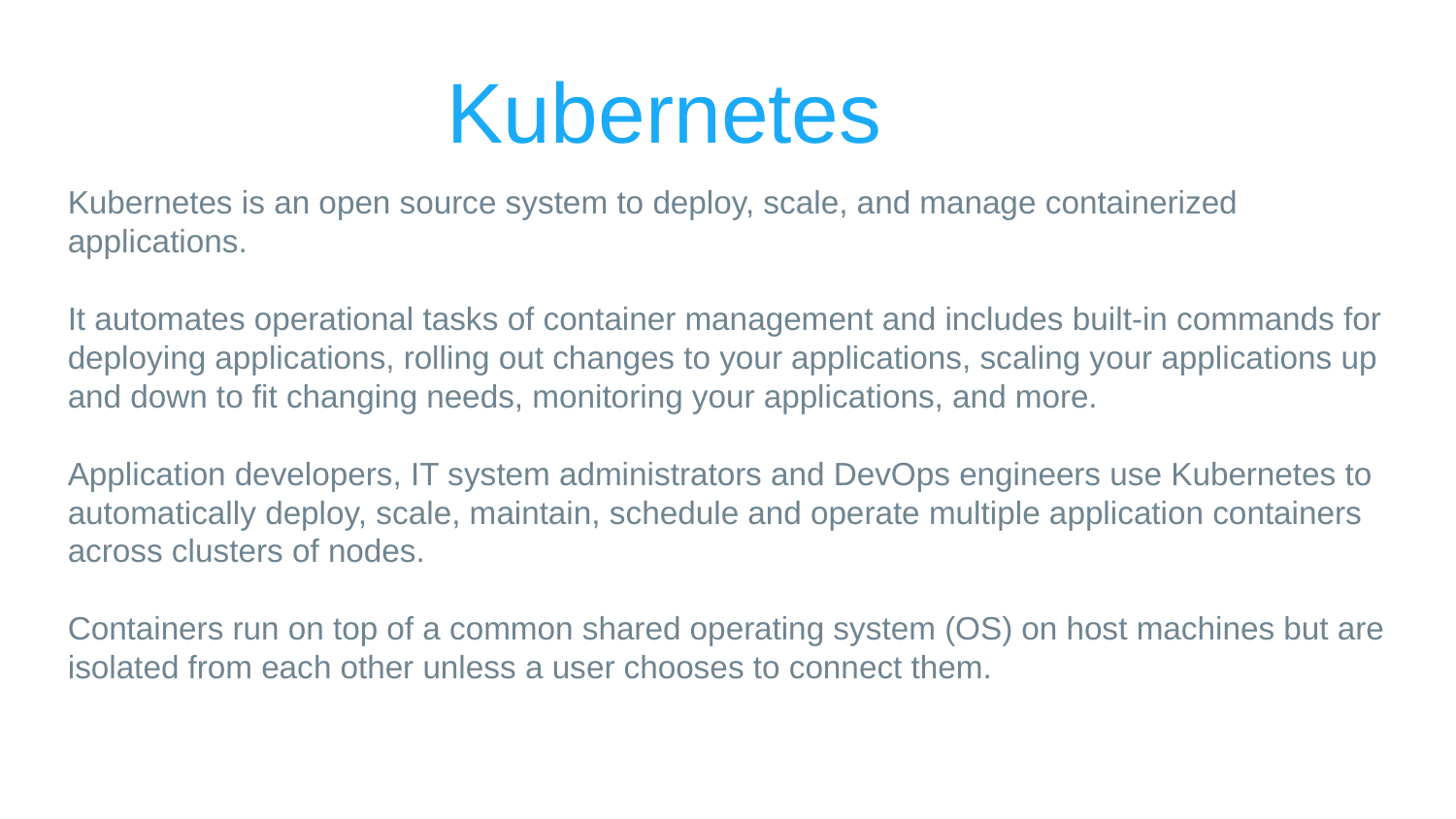

# Kubernetes
Kubernetes is an open source system to deploy, scale, and manage containerized applications.

It automates operational tasks of container management and includes built-in commands for deploying applications, rolling out changes to your applications, scaling your applications up and down to fit changing needs, monitoring your applications, and more.
Application developers, IT system administrators and DevOps engineers use Kubernetes to automatically deploy, scale, maintain, schedule and operate multiple application containers across clusters of nodes.

Containers run on top of a common shared operating system (OS) on host machines but are isolated from each other unless a user chooses to connect them.